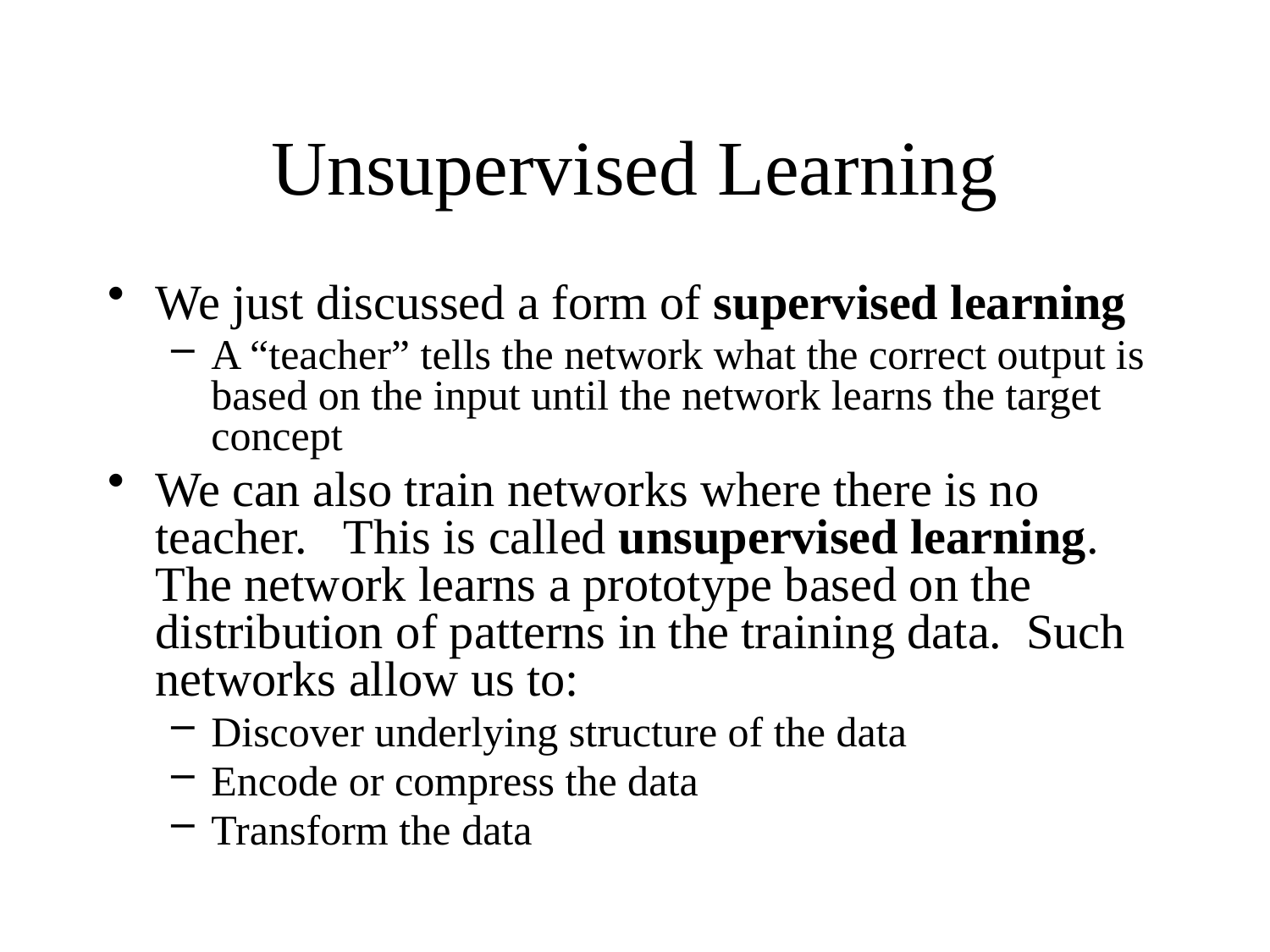

# Unsupervised Learning
We just discussed a form of supervised learning
A “teacher” tells the network what the correct output is based on the input until the network learns the target concept
We can also train networks where there is no teacher.   This is called unsupervised learning.  The network learns a prototype based on the distribution of patterns in the training data.  Such networks allow us to:
Discover underlying structure of the data
Encode or compress the data
Transform the data